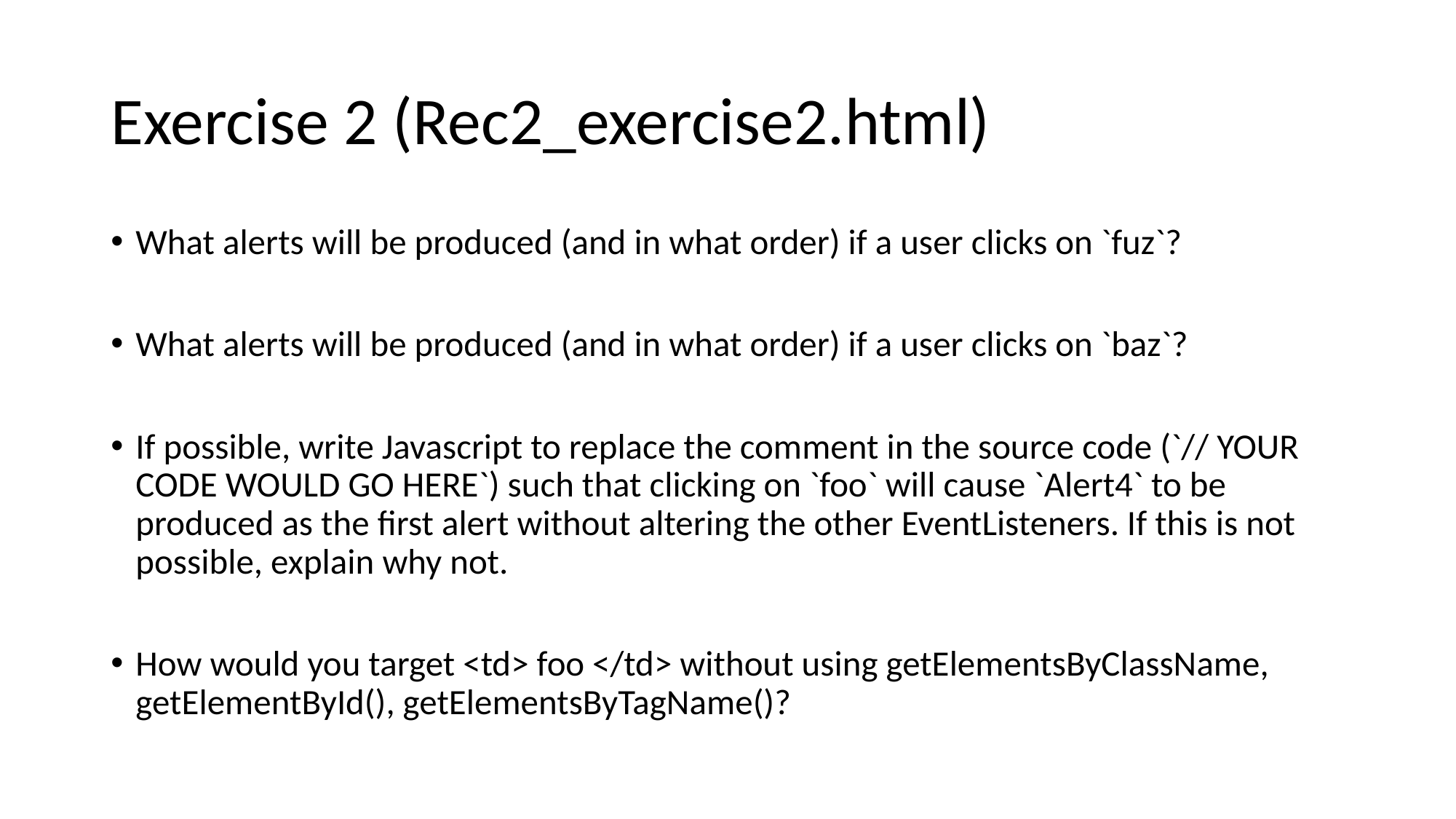

# Exercise 2 (Rec2_exercise2.html)
What alerts will be produced (and in what order) if a user clicks on `fuz`?

What alerts will be produced (and in what order) if a user clicks on `baz`?

If possible, write Javascript to replace the comment in the source code (`// YOUR CODE WOULD GO HERE`) such that clicking on `foo` will cause `Alert4` to be produced as the first alert without altering the other EventListeners. If this is not possible, explain why not.

How would you target <td> foo </td> without using getElementsByClassName, getElementById(), getElementsByTagName()?